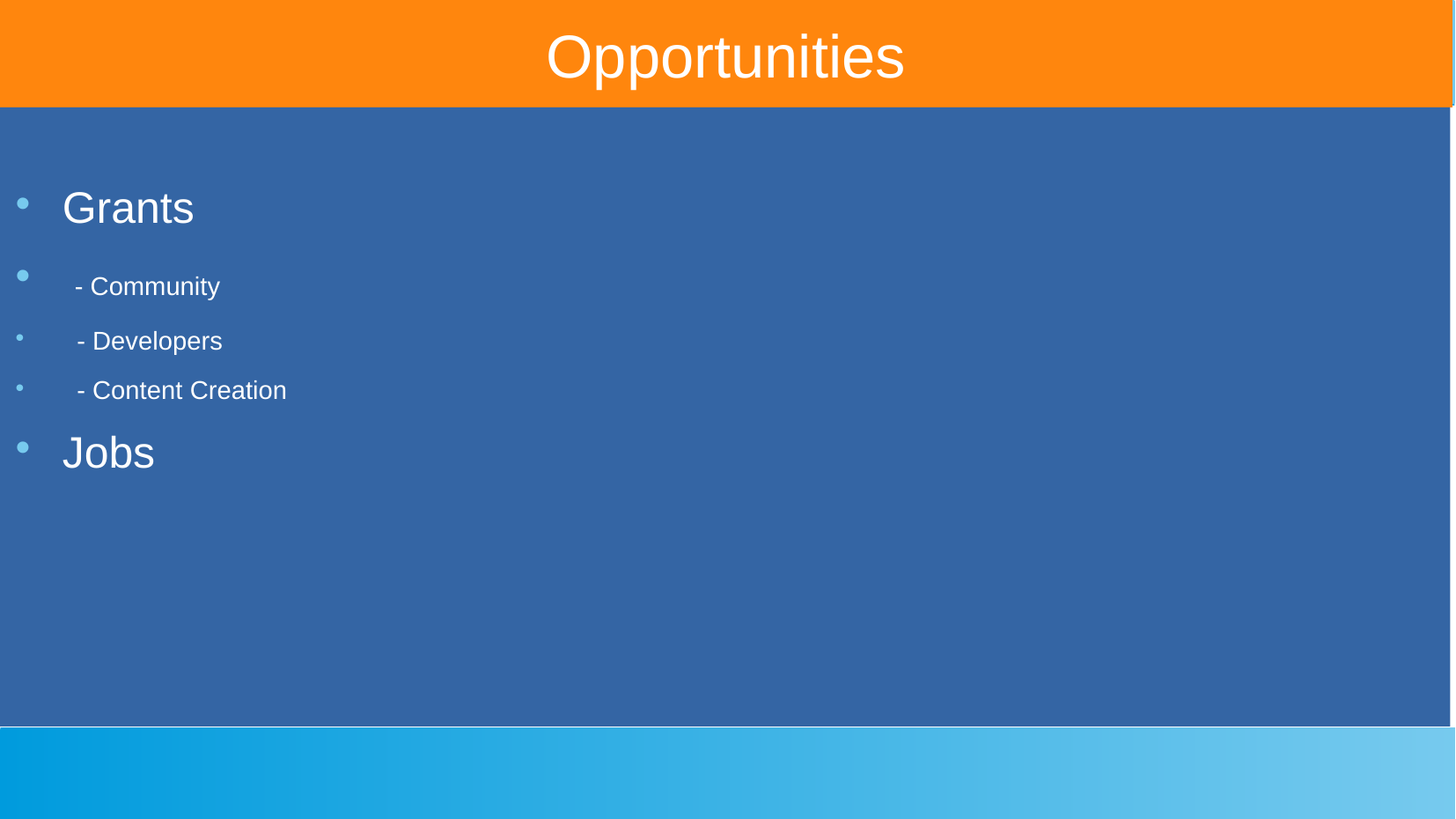

Opportunities

Grants
 - Community
  - Developers
  - Content Creation
Jobs